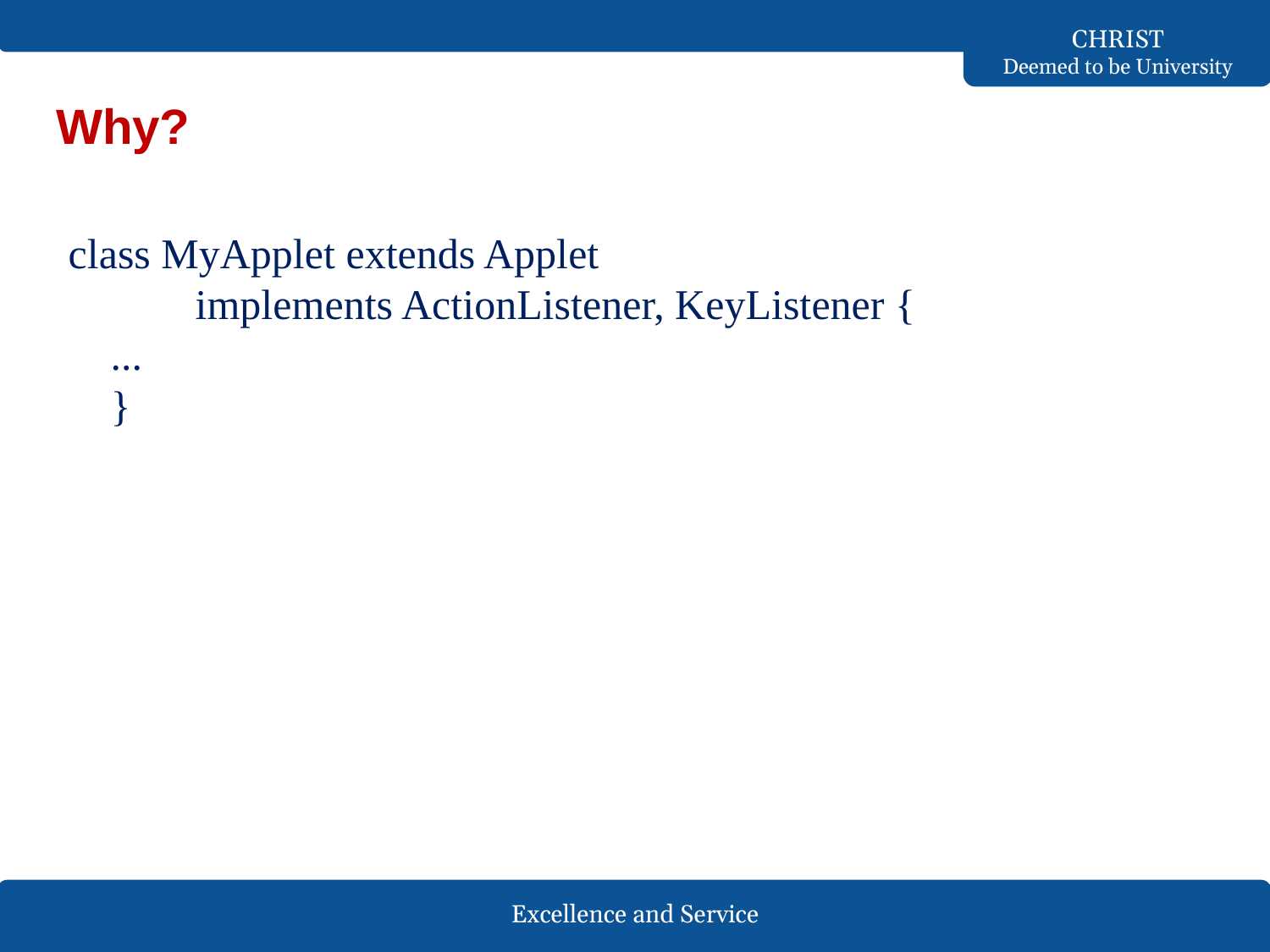

# Why?
class MyApplet extends Applet
            implements ActionListener, KeyListener {
    ...
    }